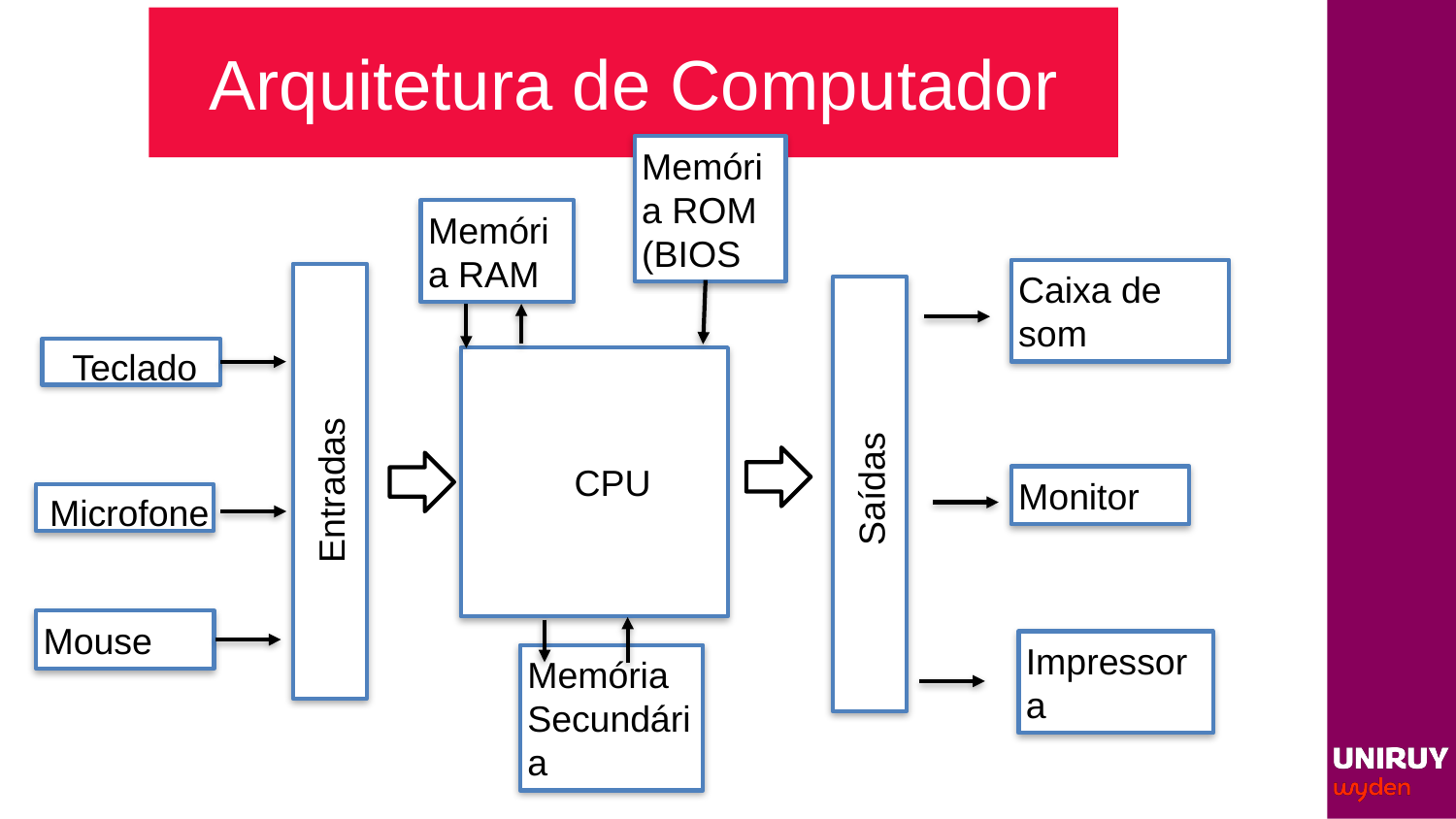

# Arquitetura de Computador
Memória ROM (BIOS
Memória RAM

Caixa de som
Teclado

Entradas

Saídas

CPU
Monitor
Microfone

Mouse
Impressora
Memória Secundária